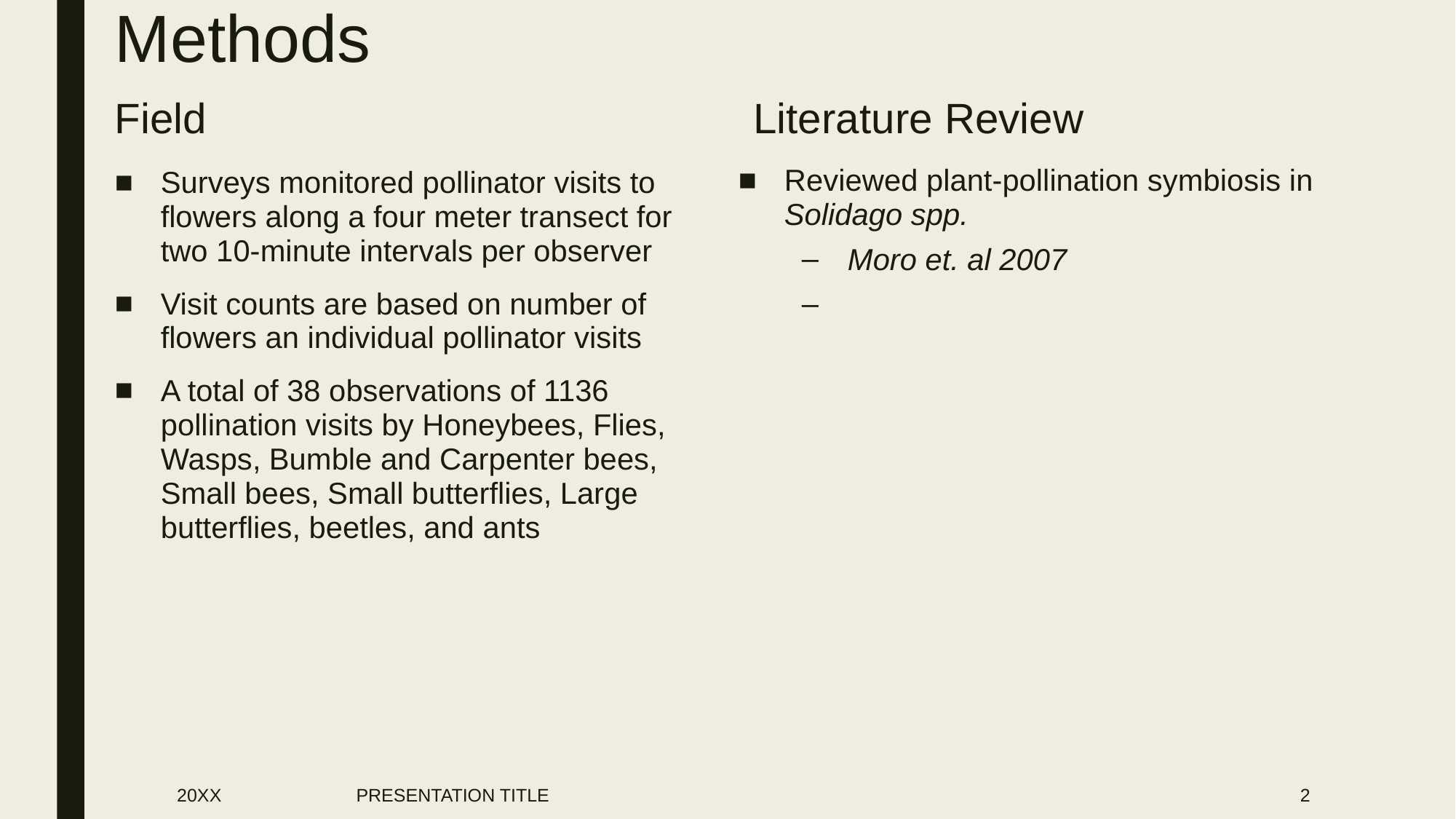

# Methods Field					     Literature Review
Reviewed plant-pollination symbiosis in Solidago spp.
Moro et. al 2007

Surveys monitored pollinator visits to flowers along a four meter transect for two 10-minute intervals per observer
Visit counts are based on number of flowers an individual pollinator visits
A total of 38 observations of 1136 pollination visits by Honeybees, Flies, Wasps, Bumble and Carpenter bees, Small bees, Small butterflies, Large butterflies, beetles, and ants

20XX
PRESENTATION TITLE
2